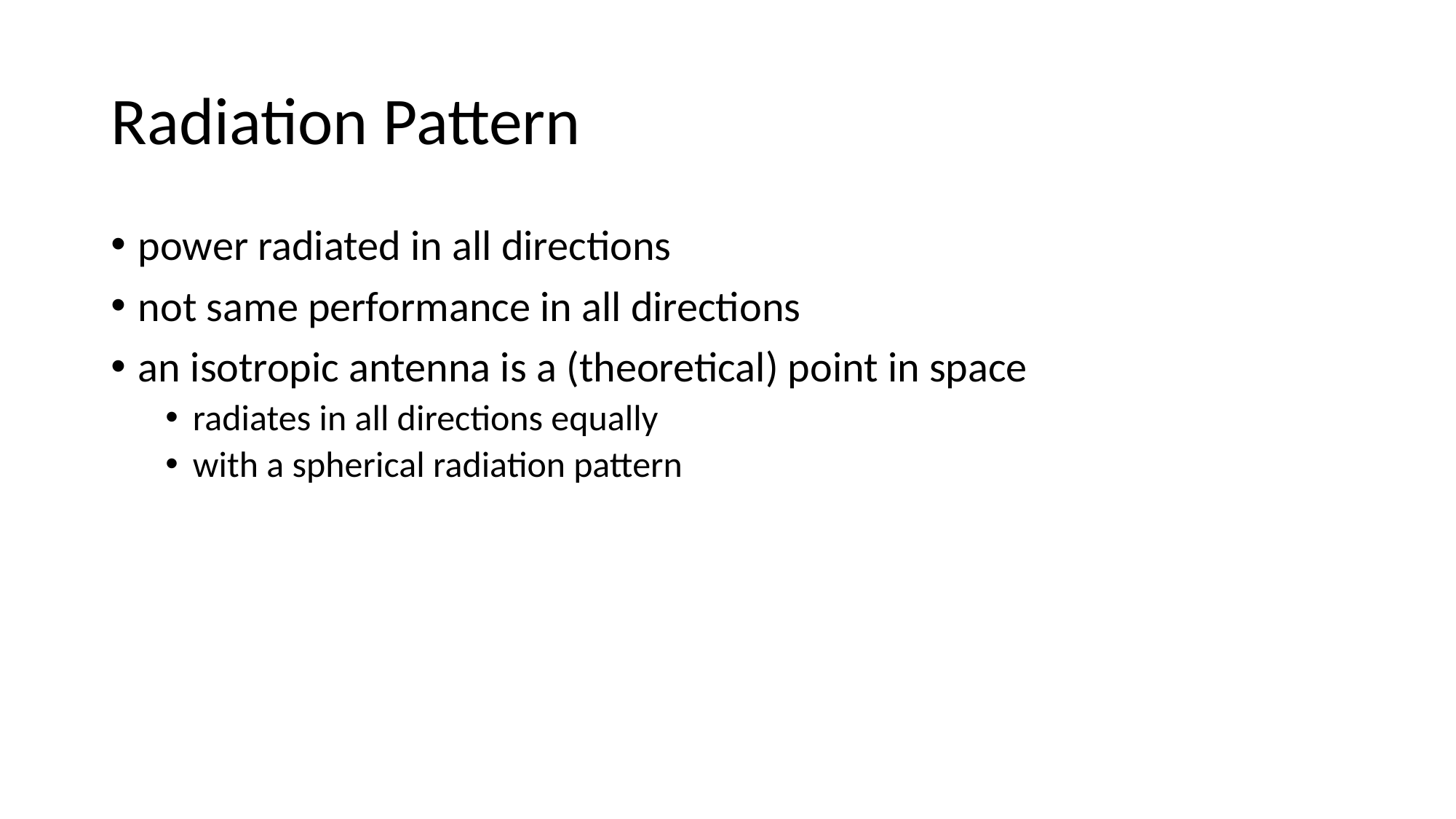

# Radiation Pattern
power radiated in all directions
not same performance in all directions
an isotropic antenna is a (theoretical) point in space
radiates in all directions equally
with a spherical radiation pattern